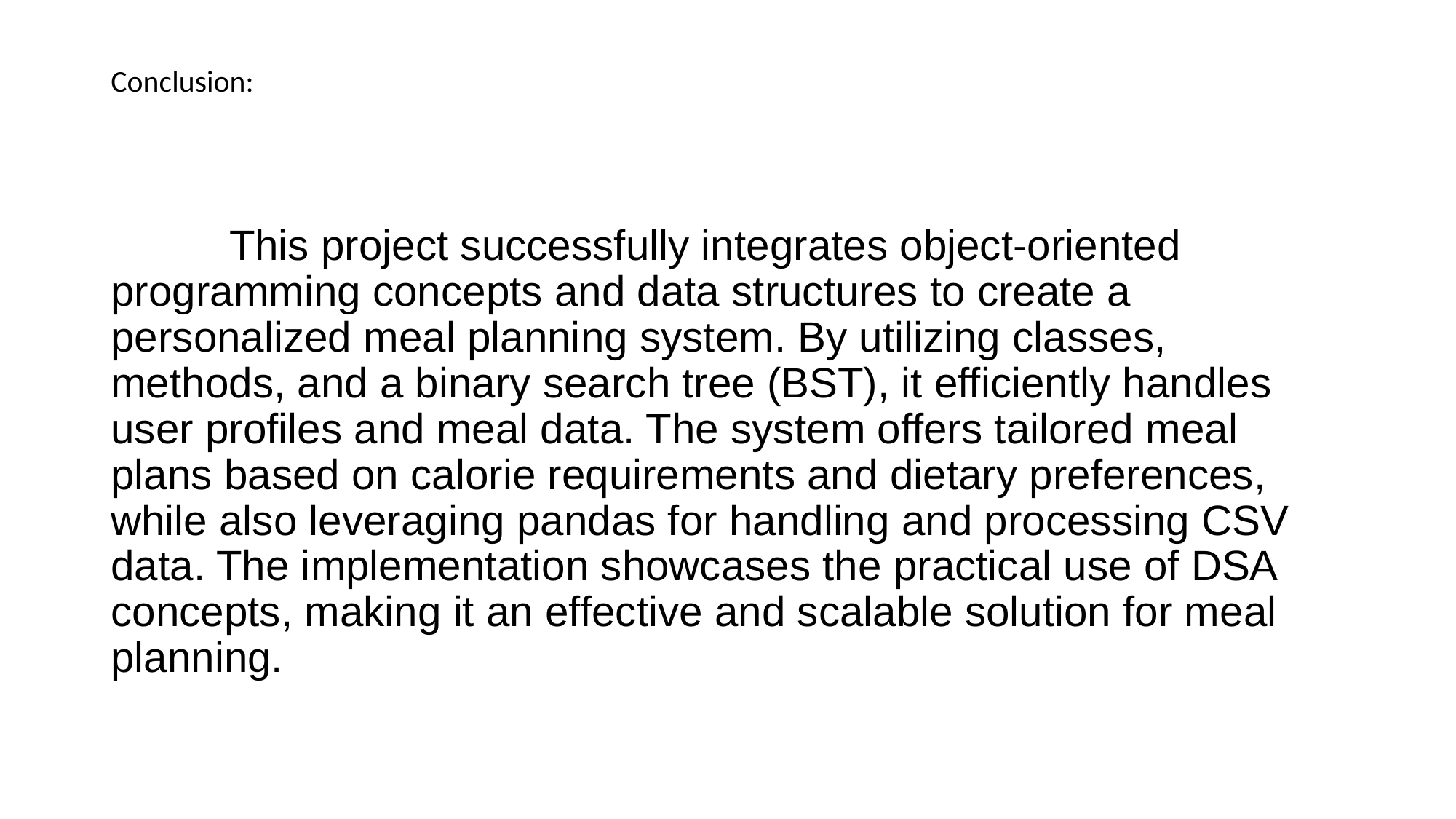

# Conclusion:
          This project successfully integrates object-oriented programming concepts and data structures to create a personalized meal planning system. By utilizing classes, methods, and a binary search tree (BST), it efficiently handles user profiles and meal data. The system offers tailored meal plans based on calorie requirements and dietary preferences, while also leveraging pandas for handling and processing CSV data. The implementation showcases the practical use of DSA concepts, making it an effective and scalable solution for meal planning.